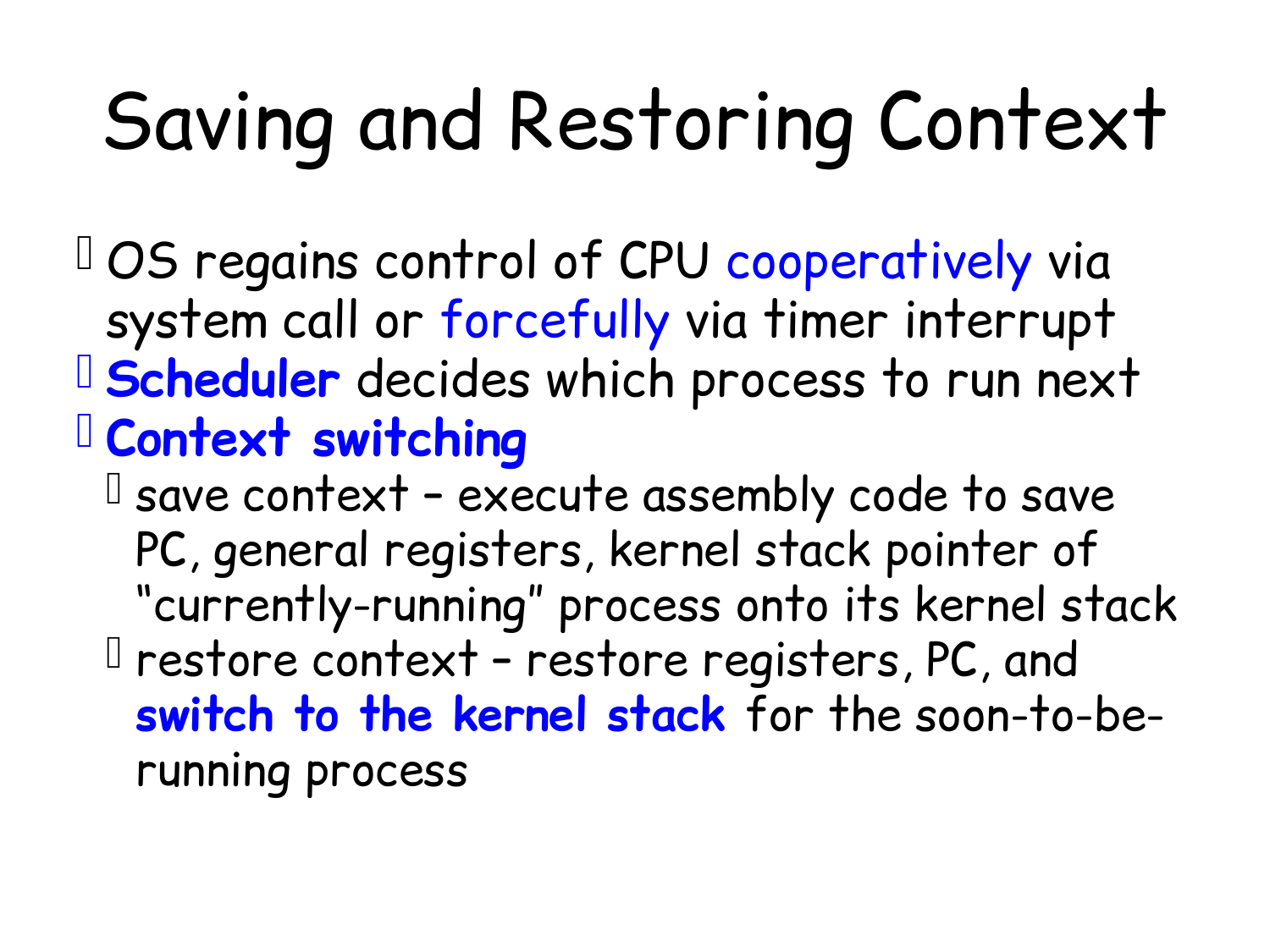

Saving and Restoring Context
OS regains control of CPU cooperatively via system call or forcefully via timer interrupt
Scheduler decides which process to run next
Context switching
save context – execute assembly code to save PC, general registers, kernel stack pointer of “currently-running” process onto its kernel stack
restore context – restore registers, PC, and switch to the kernel stack for the soon-to-be-running process